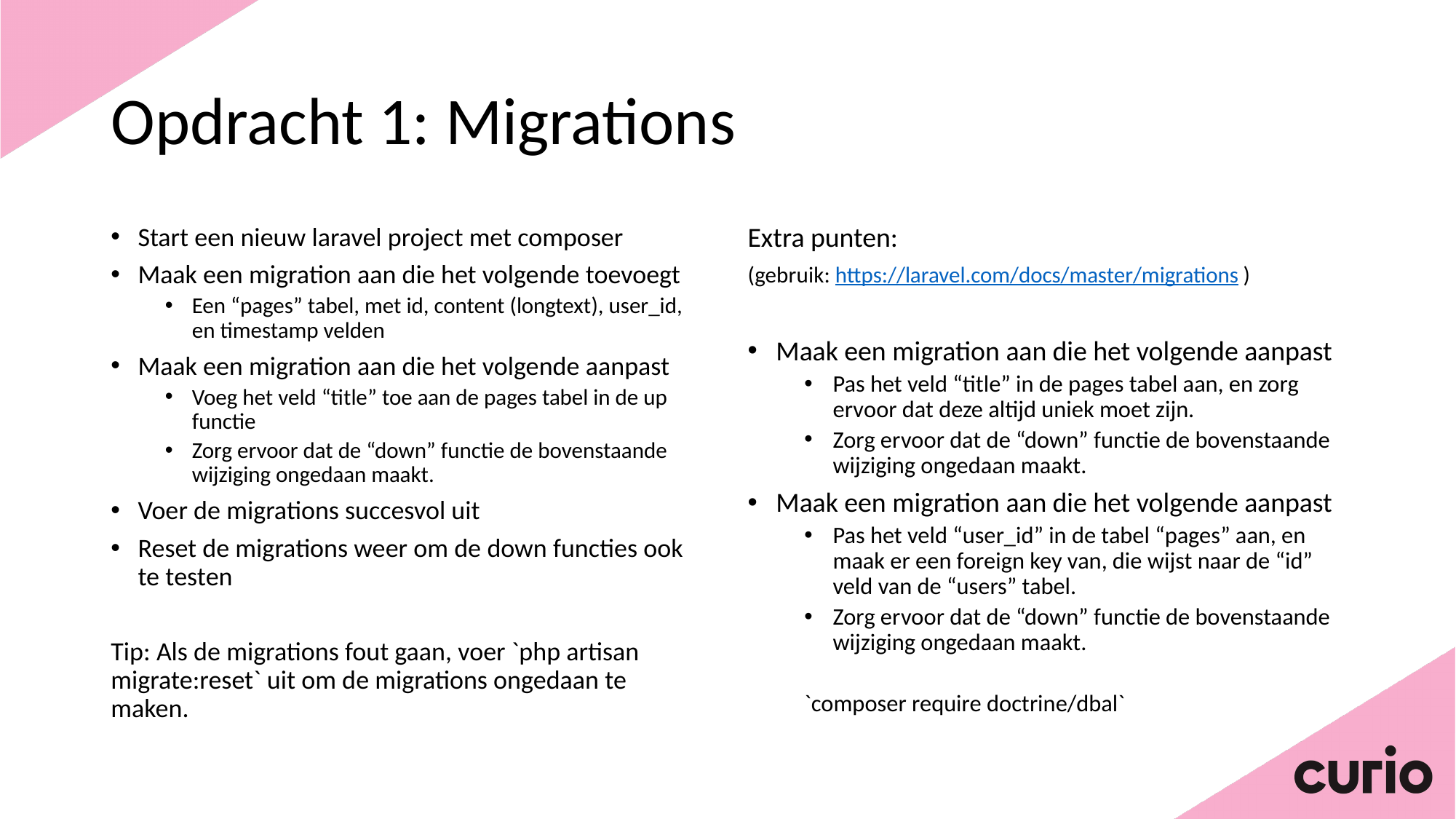

# Opdracht 1: Migrations
Start een nieuw laravel project met composer
Maak een migration aan die het volgende toevoegt
Een “pages” tabel, met id, content (longtext), user_id, en timestamp velden
Maak een migration aan die het volgende aanpast
Voeg het veld “title” toe aan de pages tabel in de up functie
Zorg ervoor dat de “down” functie de bovenstaande wijziging ongedaan maakt.
Voer de migrations succesvol uit
Reset de migrations weer om de down functies ook te testen

Tip: Als de migrations fout gaan, voer `php artisan migrate:reset` uit om de migrations ongedaan te maken.

Extra punten:
(gebruik: https://laravel.com/docs/master/migrations)

Maak een migration aan die het volgende aanpast
Pas het veld “title” in de pages tabel aan, en zorg ervoor dat deze altijd uniek moet zijn.
Zorg ervoor dat de “down” functie de bovenstaande wijziging ongedaan maakt.
Maak een migration aan die het volgende aanpast
Pas het veld “user_id” in de tabel “pages” aan, en maak er een foreign key van, die wijst naar de “id” veld van de “users” tabel.
Zorg ervoor dat de “down” functie de bovenstaande wijziging ongedaan maakt.

`composer require doctrine/dbal`